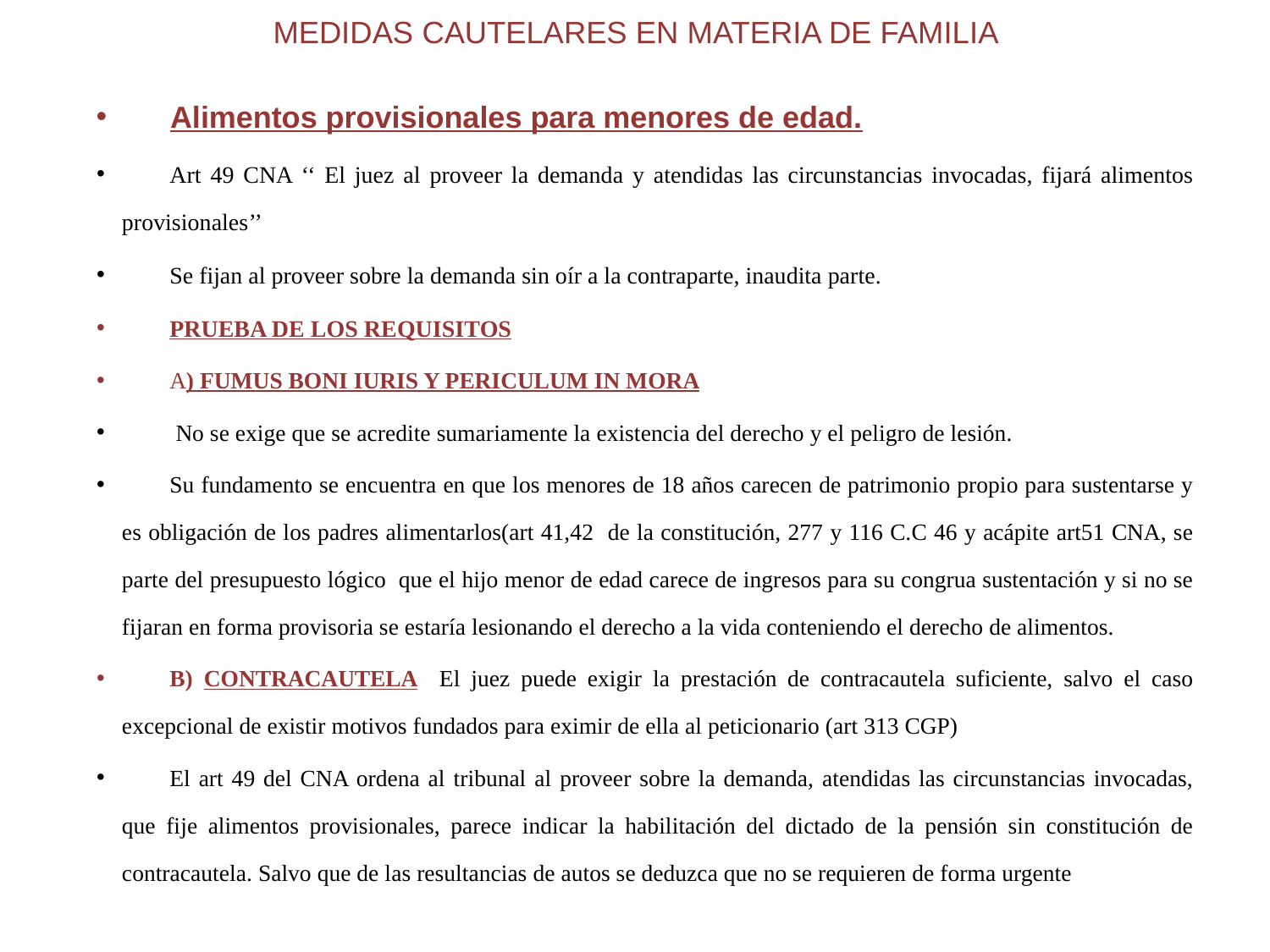

# MEDIDAS CAUTELARES EN MATERIA DE FAMILIA
Alimentos provisionales para menores de edad.
Art 49 CNA ‘‘ El juez al proveer la demanda y atendidas las circunstancias invocadas, fijará alimentos provisionales’’
Se fijan al proveer sobre la demanda sin oír a la contraparte, inaudita parte.
PRUEBA DE LOS REQUISITOS
A) FUMUS BONI IURIS Y PERICULUM IN MORA
 No se exige que se acredite sumariamente la existencia del derecho y el peligro de lesión.
Su fundamento se encuentra en que los menores de 18 años carecen de patrimonio propio para sustentarse y es obligación de los padres alimentarlos(art 41,42  de la constitución, 277 y 116 C.C 46 y acápite art51 CNA, se parte del presupuesto lógico  que el hijo menor de edad carece de ingresos para su congrua sustentación y si no se fijaran en forma provisoria se estaría lesionando el derecho a la vida conteniendo el derecho de alimentos.
B) CONTRACAUTELA  El juez puede exigir la prestación de contracautela suficiente, salvo el caso excepcional de existir motivos fundados para eximir de ella al peticionario (art 313 CGP)
El art 49 del CNA ordena al tribunal al proveer sobre la demanda, atendidas las circunstancias invocadas, que fije alimentos provisionales, parece indicar la habilitación del dictado de la pensión sin constitución de contracautela. Salvo que de las resultancias de autos se deduzca que no se requieren de forma urgente